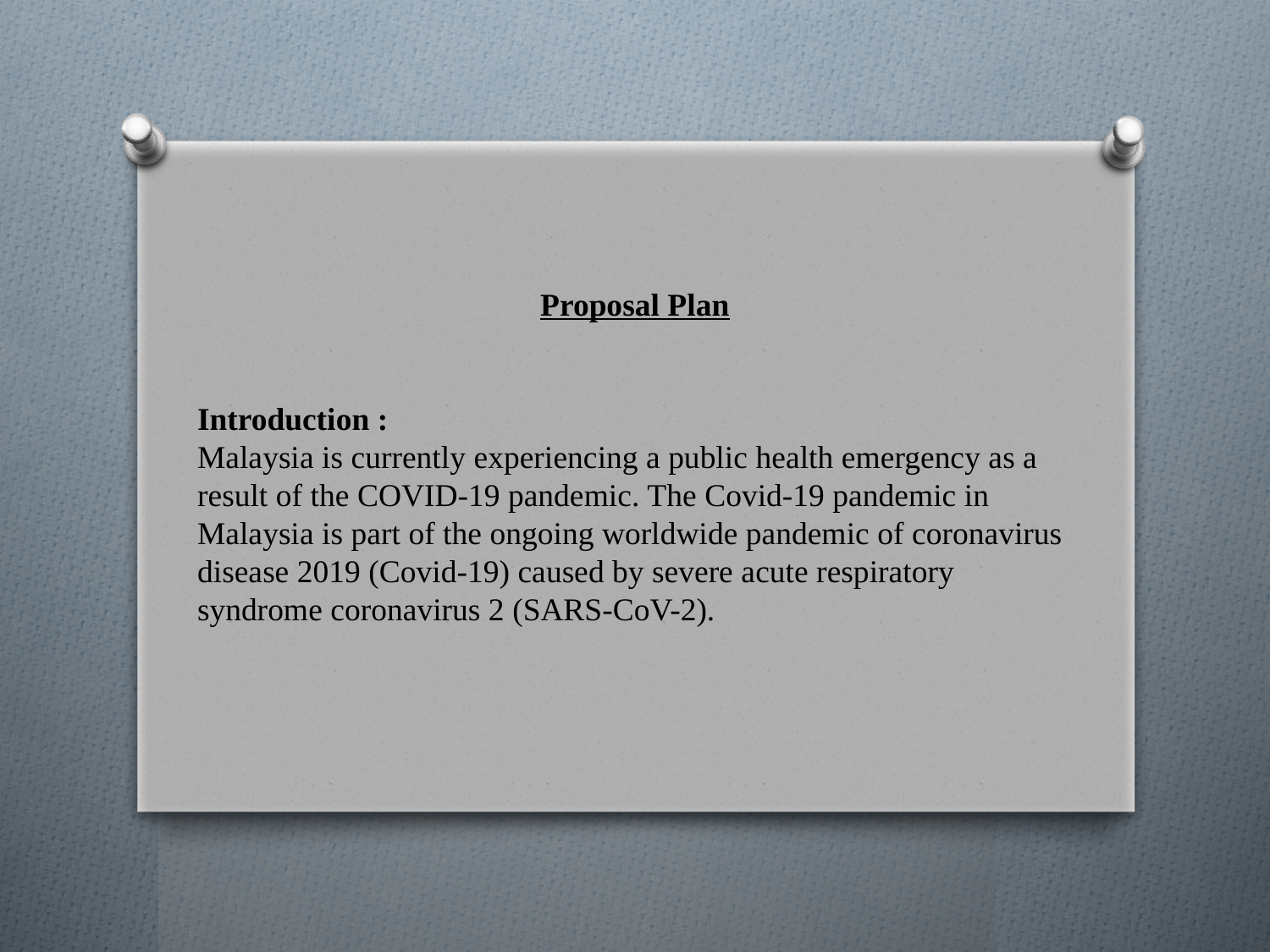

Proposal Plan

Introduction :
Malaysia is currently experiencing a public health emergency as a result of the COVID-19 pandemic. The Covid-19 pandemic in Malaysia is part of the ongoing worldwide pandemic of coronavirus disease 2019 (Covid-19) caused by severe acute respiratory syndrome coronavirus 2 (SARS-CoV-2).